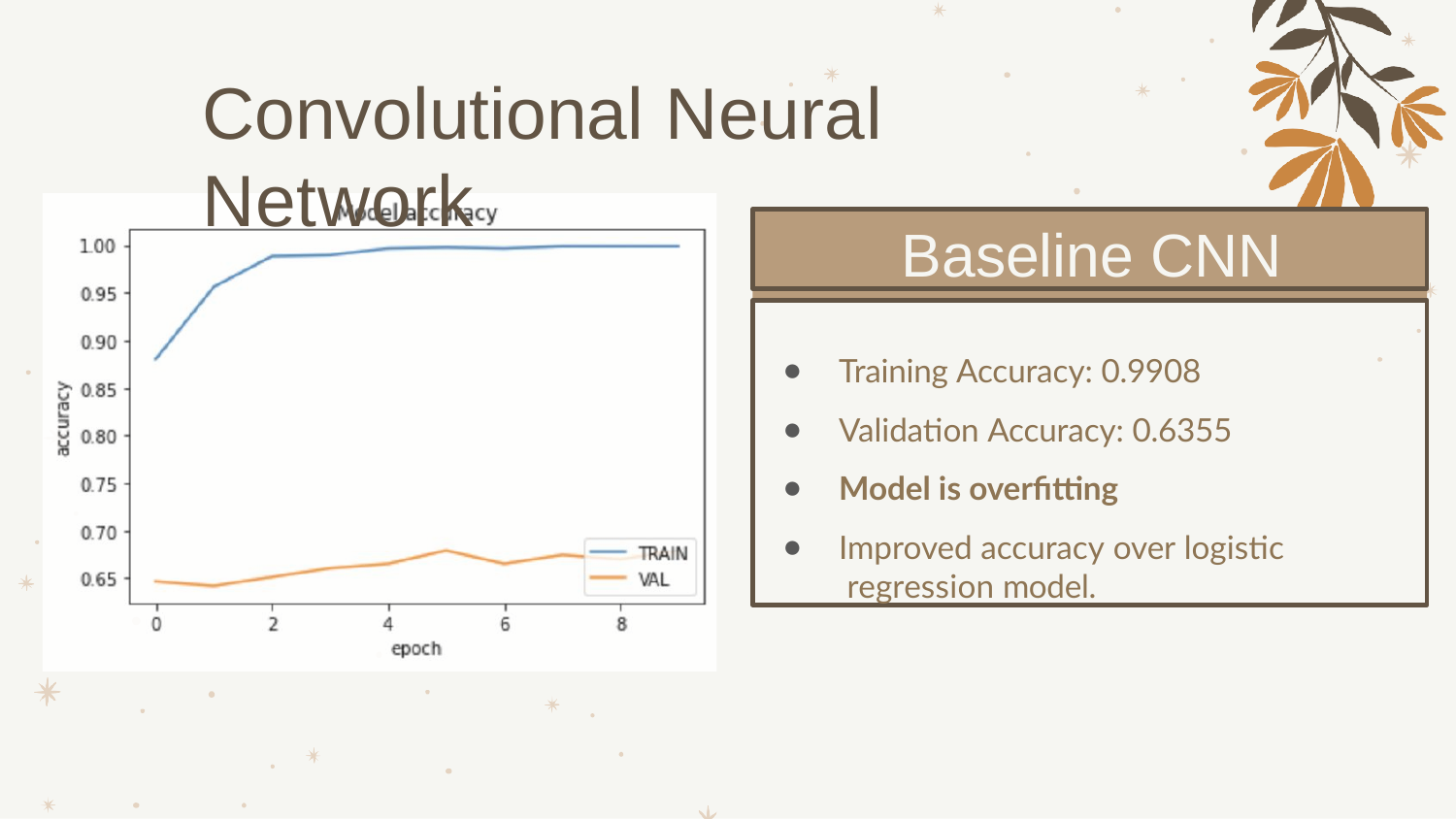

# Convolutional Neural Network

Baseline CNN

Training Accuracy: 0.9908
Validation Accuracy: 0.6355
Model is overﬁtting
Improved accuracy over logistic  regression model.